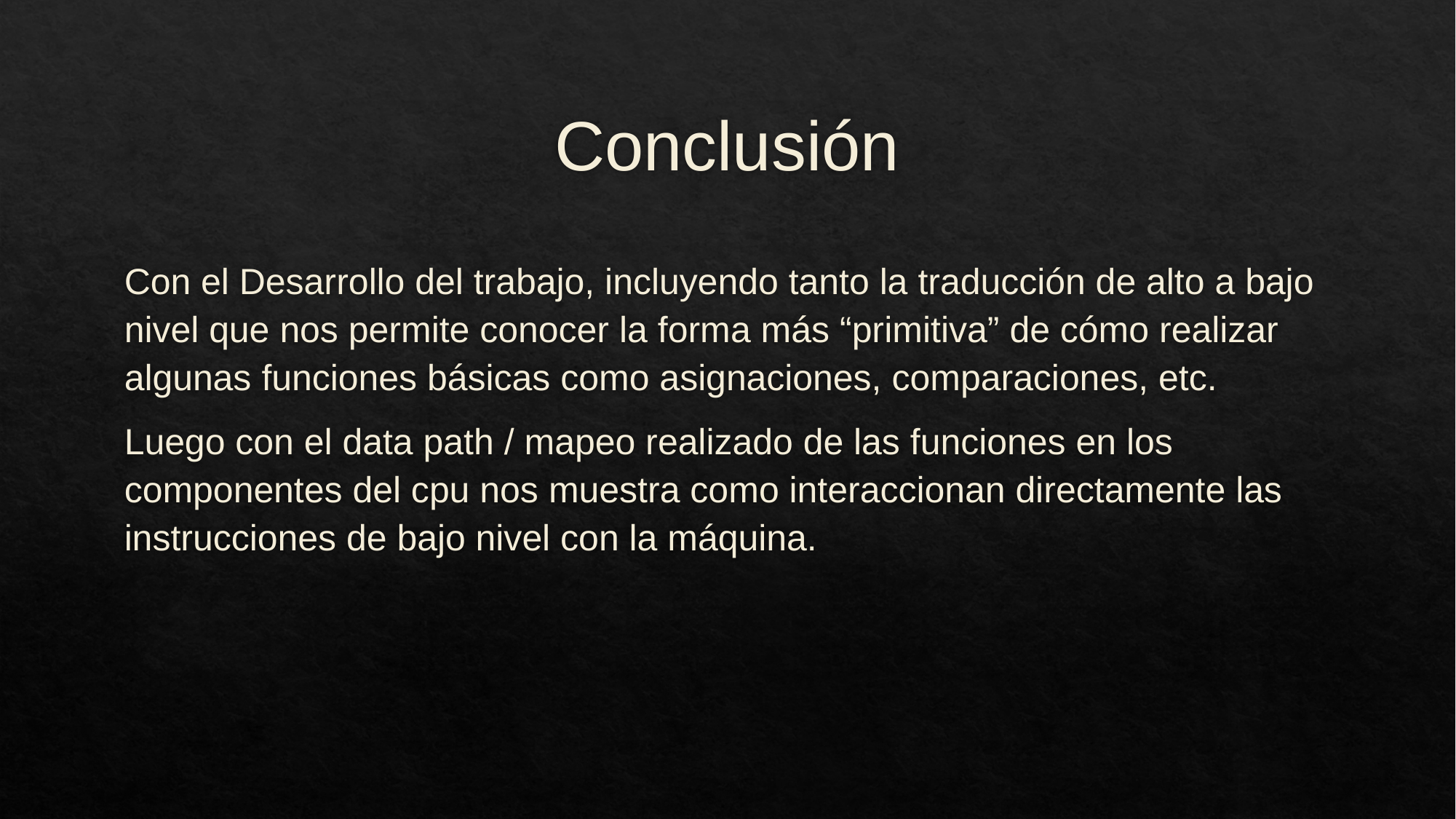

# Conclusión
Con el Desarrollo del trabajo, incluyendo tanto la traducción de alto a bajo nivel que nos permite conocer la forma más “primitiva” de cómo realizar algunas funciones básicas como asignaciones, comparaciones, etc.
Luego con el data path / mapeo realizado de las funciones en los componentes del cpu nos muestra como interaccionan directamente las instrucciones de bajo nivel con la máquina.